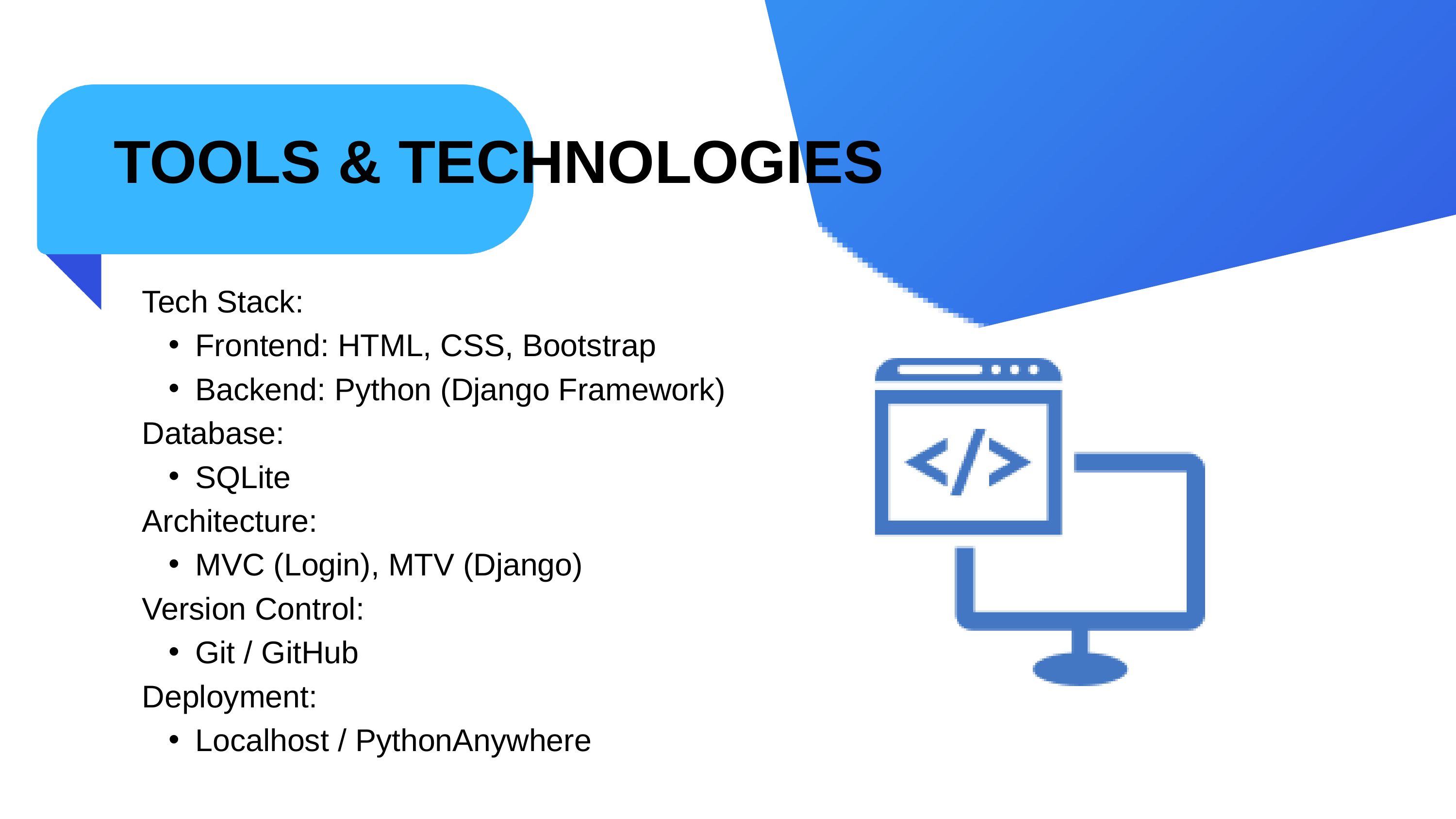

TOOLS & TECHNOLOGIES

Tech Stack:
Frontend: HTML, CSS, Bootstrap
Backend: Python (Django Framework)
Database:
SQLite
Architecture:
MVC (Login), MTV (Django)
Version Control:
Git / GitHub
Deployment:
Localhost / PythonAnywhere